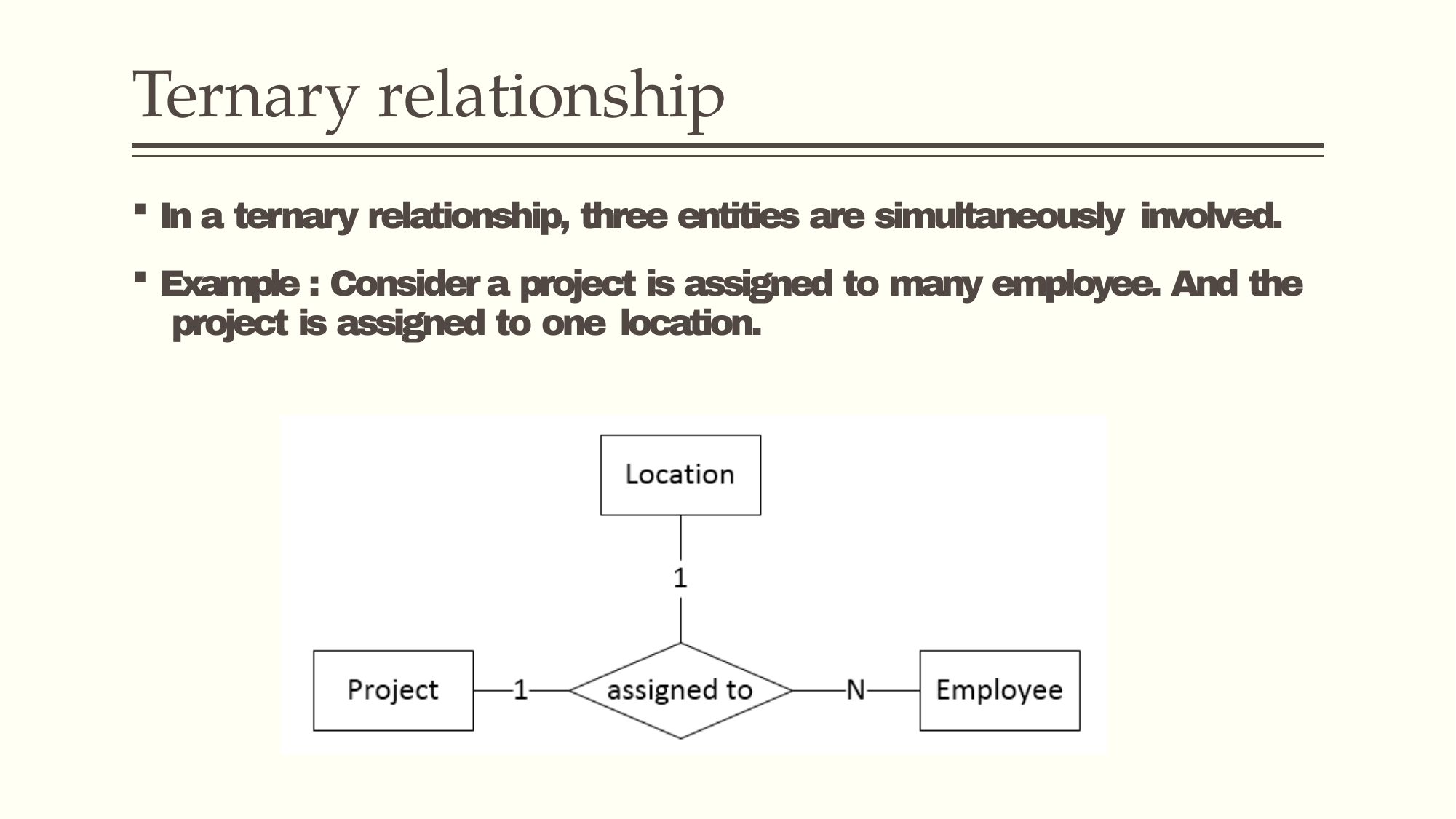

# Ternary relationship
In a ternary relationship, three entities are simultaneously involved.
Example : Consider a project is assigned to many employee. And the  project is assigned to one location.